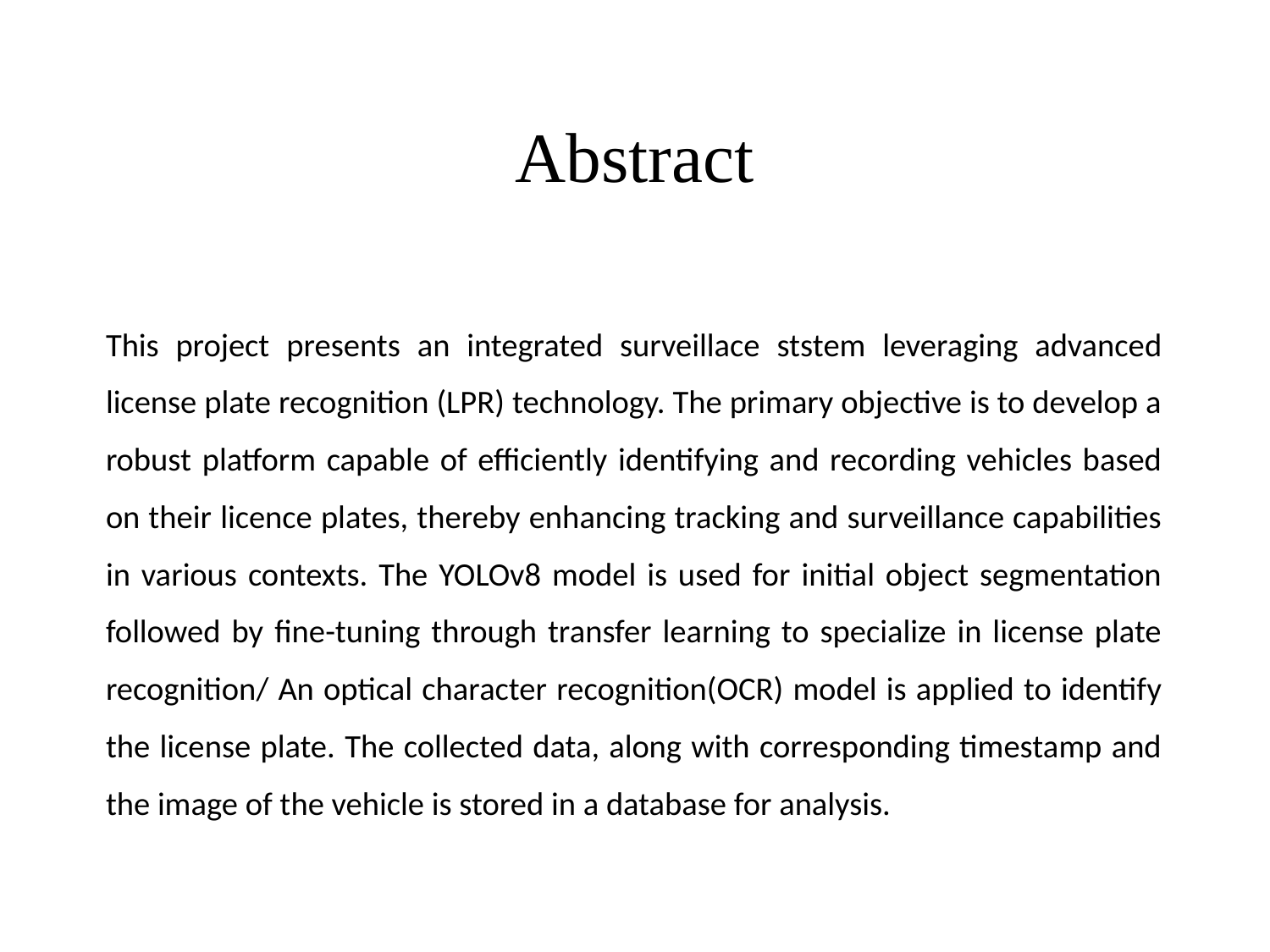

# Abstract

This project presents an integrated surveillace ststem leveraging advanced license plate recognition (LPR) technology. The primary objective is to develop a robust platform capable of efficiently identifying and recording vehicles based on their licence plates, thereby enhancing tracking and surveillance capabilities in various contexts. The YOLOv8 model is used for initial object segmentation followed by fine-tuning through transfer learning to specialize in license plate recognition/ An optical character recognition(OCR) model is applied to identify the license plate. The collected data, along with corresponding timestamp and the image of the vehicle is stored in a database for analysis.